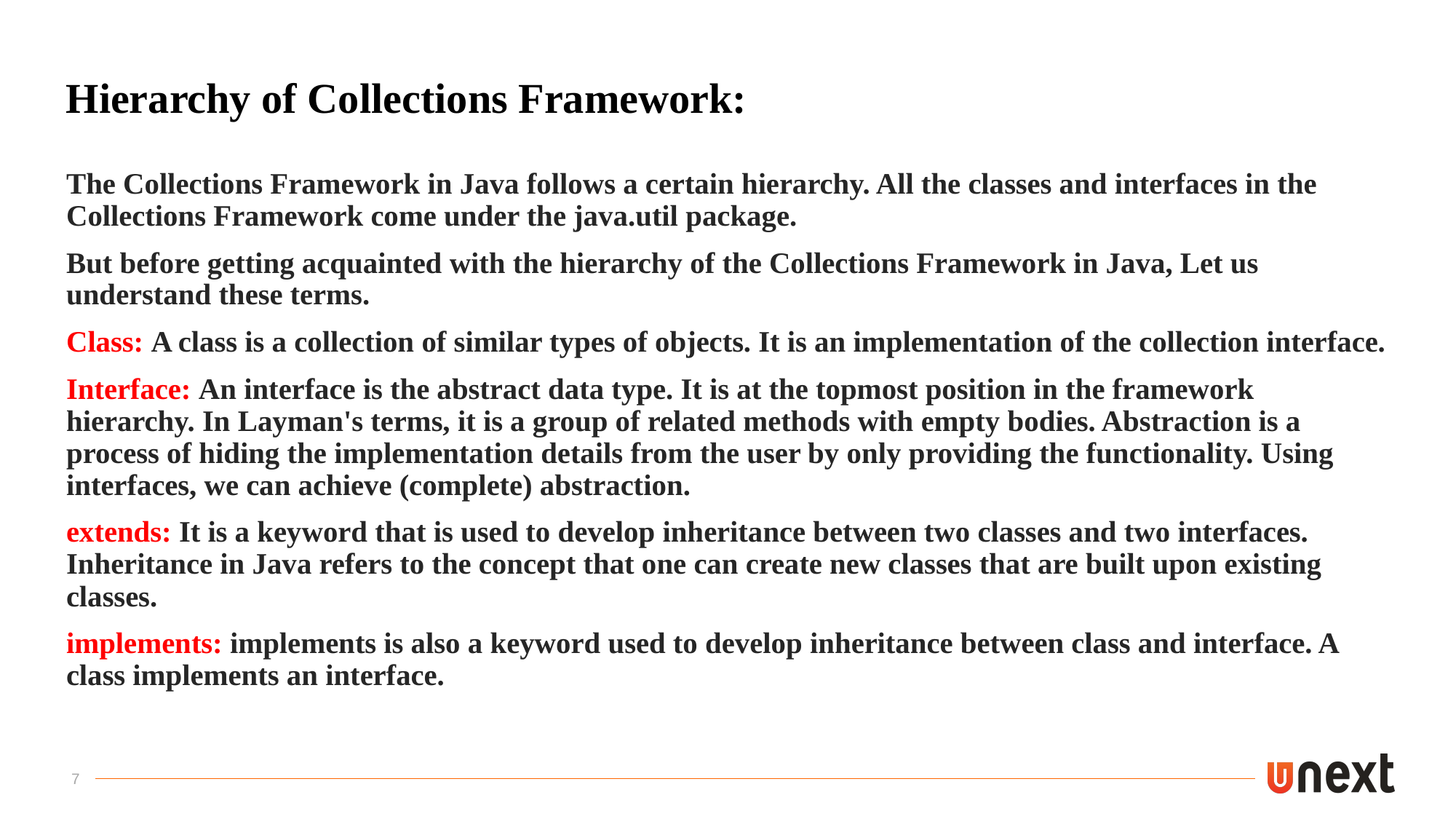

# Hierarchy of Collections Framework:
The Collections Framework in Java follows a certain hierarchy. All the classes and interfaces in the Collections Framework come under the java.util package.
But before getting acquainted with the hierarchy of the Collections Framework in Java, Let us understand these terms.
Class: A class is a collection of similar types of objects. It is an implementation of the collection interface.
Interface: An interface is the abstract data type. It is at the topmost position in the framework hierarchy. In Layman's terms, it is a group of related methods with empty bodies. Abstraction is a process of hiding the implementation details from the user by only providing the functionality. Using interfaces, we can achieve (complete) abstraction.
extends: It is a keyword that is used to develop inheritance between two classes and two interfaces. Inheritance in Java refers to the concept that one can create new classes that are built upon existing classes.
implements: implements is also a keyword used to develop inheritance between class and interface. A class implements an interface.

7